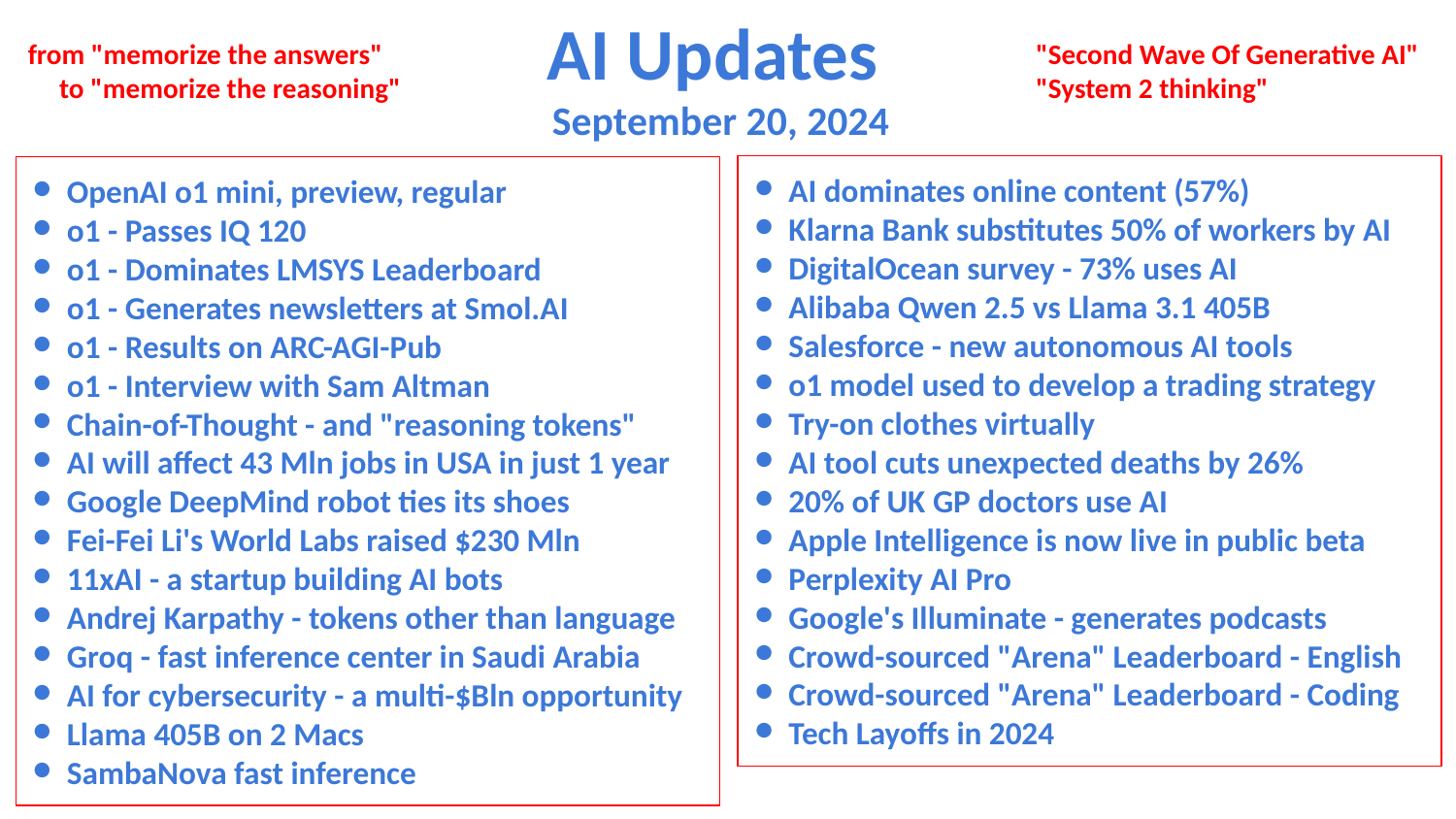

AI Updates
September 20, 2024
from "memorize the answers"
     to "memorize the reasoning"
"Second Wave Of Generative AI"
"System 2 thinking"
AI dominates online content (57%)
Klarna Bank substitutes 50% of workers by AI
DigitalOcean survey - 73% uses AI
Alibaba Qwen 2.5 vs Llama 3.1 405B
Salesforce - new autonomous AI tools
o1 model used to develop a trading strategy
Try-on clothes virtually
AI tool cuts unexpected deaths by 26%
20% of UK GP doctors use AI
Apple Intelligence is now live in public beta
Perplexity AI Pro
Google's Illuminate - generates podcasts
Crowd-sourced "Arena" Leaderboard - English
Crowd-sourced "Arena" Leaderboard - Coding
Tech Layoffs in 2024
OpenAI o1 mini, preview, regular
o1 - Passes IQ 120
o1 - Dominates LMSYS Leaderboard
o1 - Generates newsletters at Smol.AI
o1 - Results on ARC-AGI-Pub
o1 - Interview with Sam Altman
Chain-of-Thought - and "reasoning tokens"
AI will affect 43 Mln jobs in USA in just 1 year
Google DeepMind robot ties its shoes
Fei-Fei Li's World Labs raised $230 Mln
11xAI - a startup building AI bots
Andrej Karpathy - tokens other than language
Groq - fast inference center in Saudi Arabia
AI for cybersecurity - a multi-$Bln opportunity
Llama 405B on 2 Macs
SambaNova fast inference